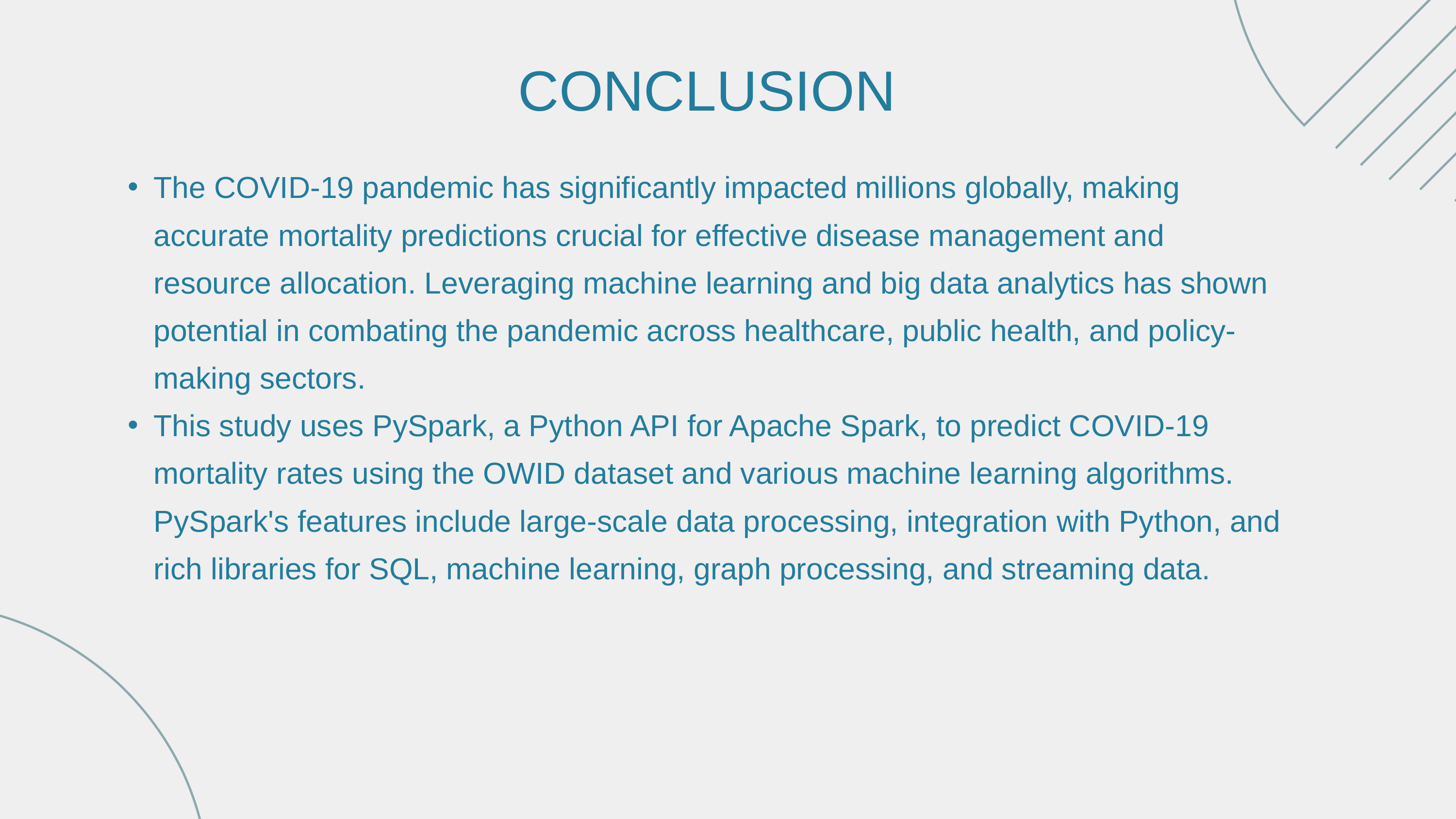

CONCLUSION
The COVID-19 pandemic has significantly impacted millions globally, making accurate mortality predictions crucial for effective disease management and resource allocation. Leveraging machine learning and big data analytics has shown potential in combating the pandemic across healthcare, public health, and policy-making sectors.
This study uses PySpark, a Python API for Apache Spark, to predict COVID-19 mortality rates using the OWID dataset and various machine learning algorithms. PySpark's features include large-scale data processing, integration with Python, and rich libraries for SQL, machine learning, graph processing, and streaming data.